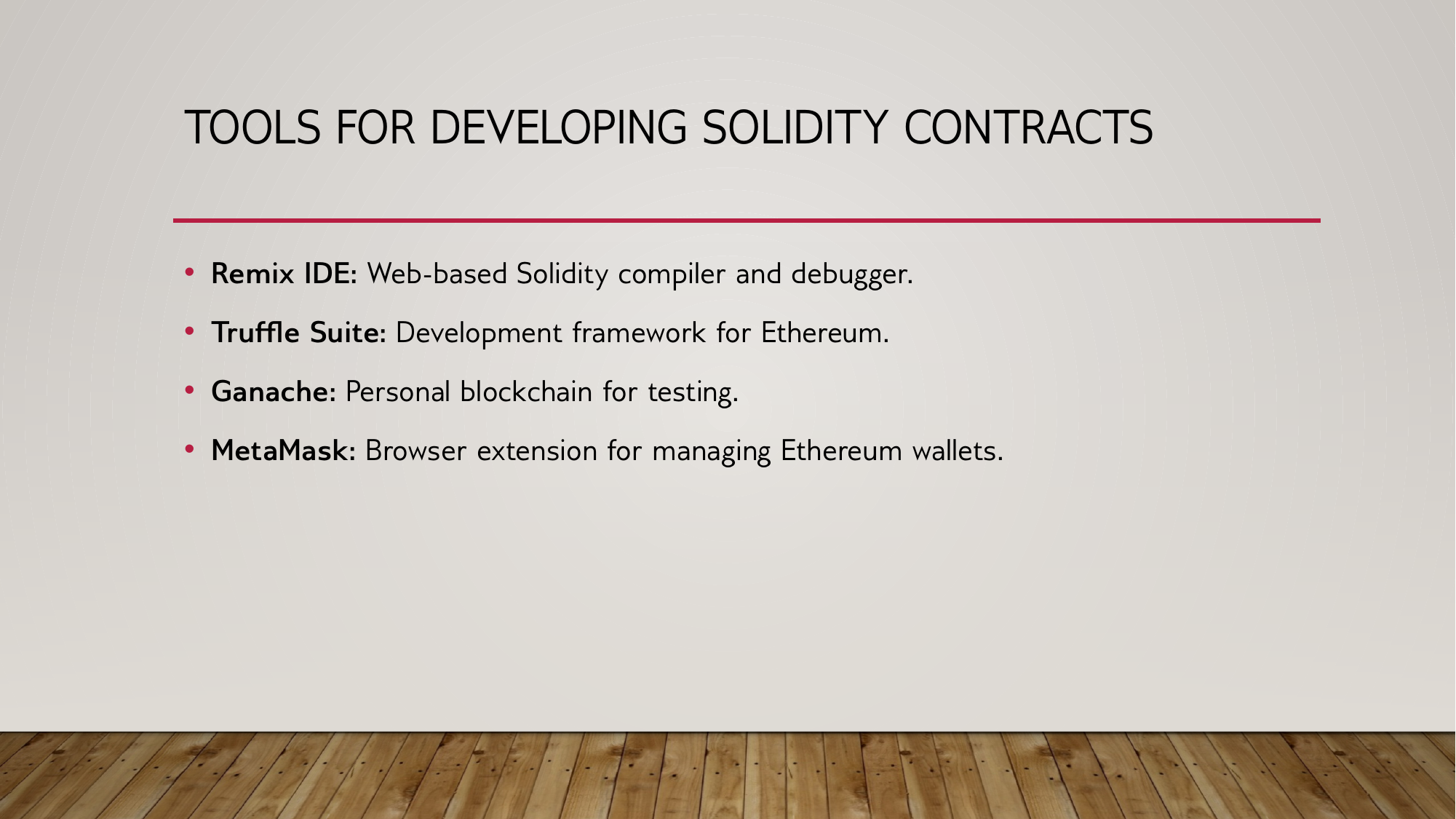

# Tools for Developing Solidity Contracts
Remix IDE: Web-based Solidity compiler and debugger.
Truffle Suite: Development framework for Ethereum.
Ganache: Personal blockchain for testing.
MetaMask: Browser extension for managing Ethereum wallets.